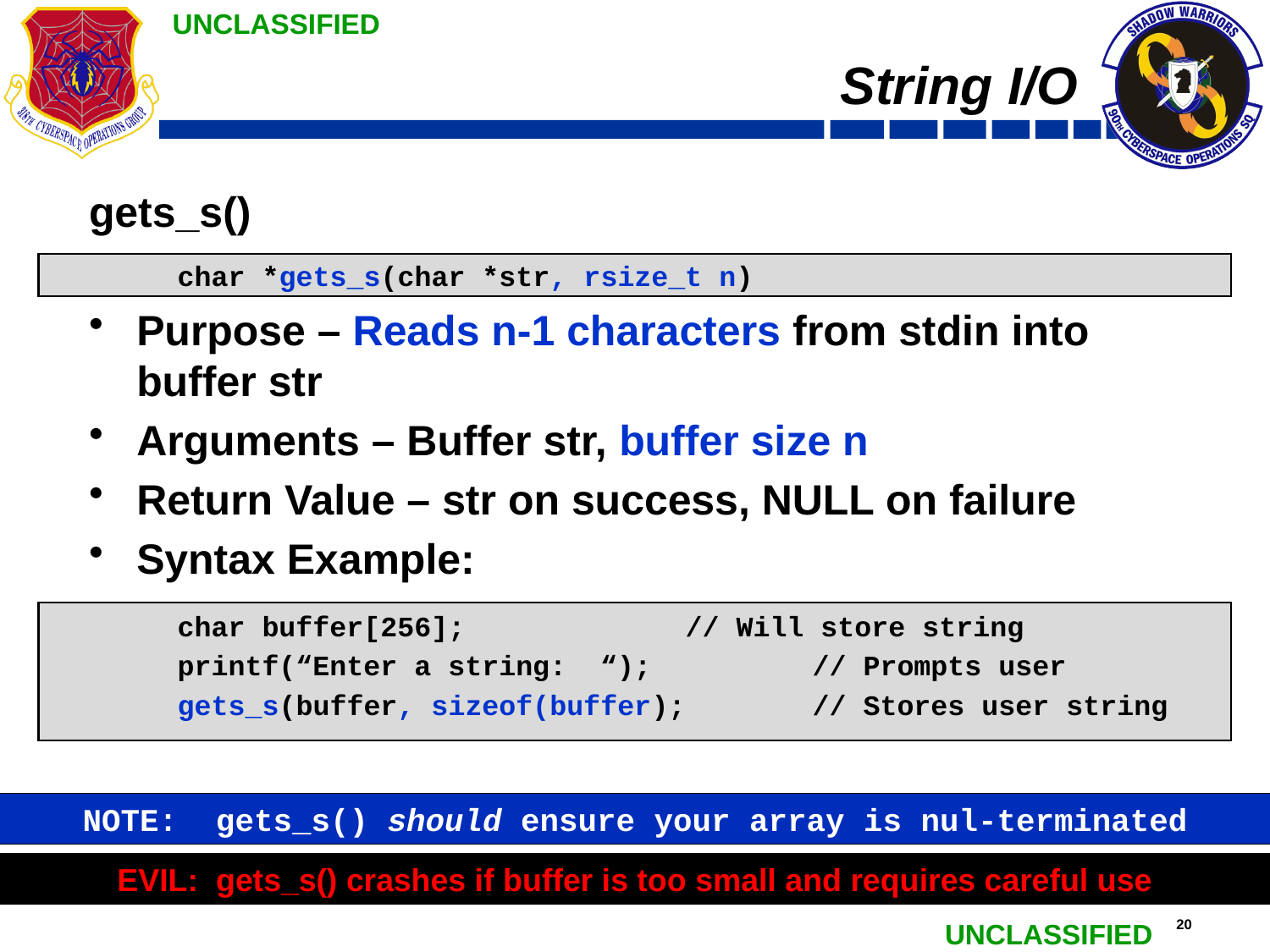

# String I/O
gets_s()

Purpose – Reads n-1 characters from stdin into buffer str
Arguments – Buffer str, buffer size n
Return Value – str on success, NULL on failure
Syntax Example:
	char *gets_s(char *str, rsize_t n)
	char buffer[256];		// Will store string
	printf(“Enter a string:  “);	 	// Prompts user
	gets_s(buffer, sizeof(buffer);	// Stores user string

NOTE:  gets_s() should ensure your array is nul-terminated
EVIL:  gets_s() crashes if buffer is too small and requires careful use